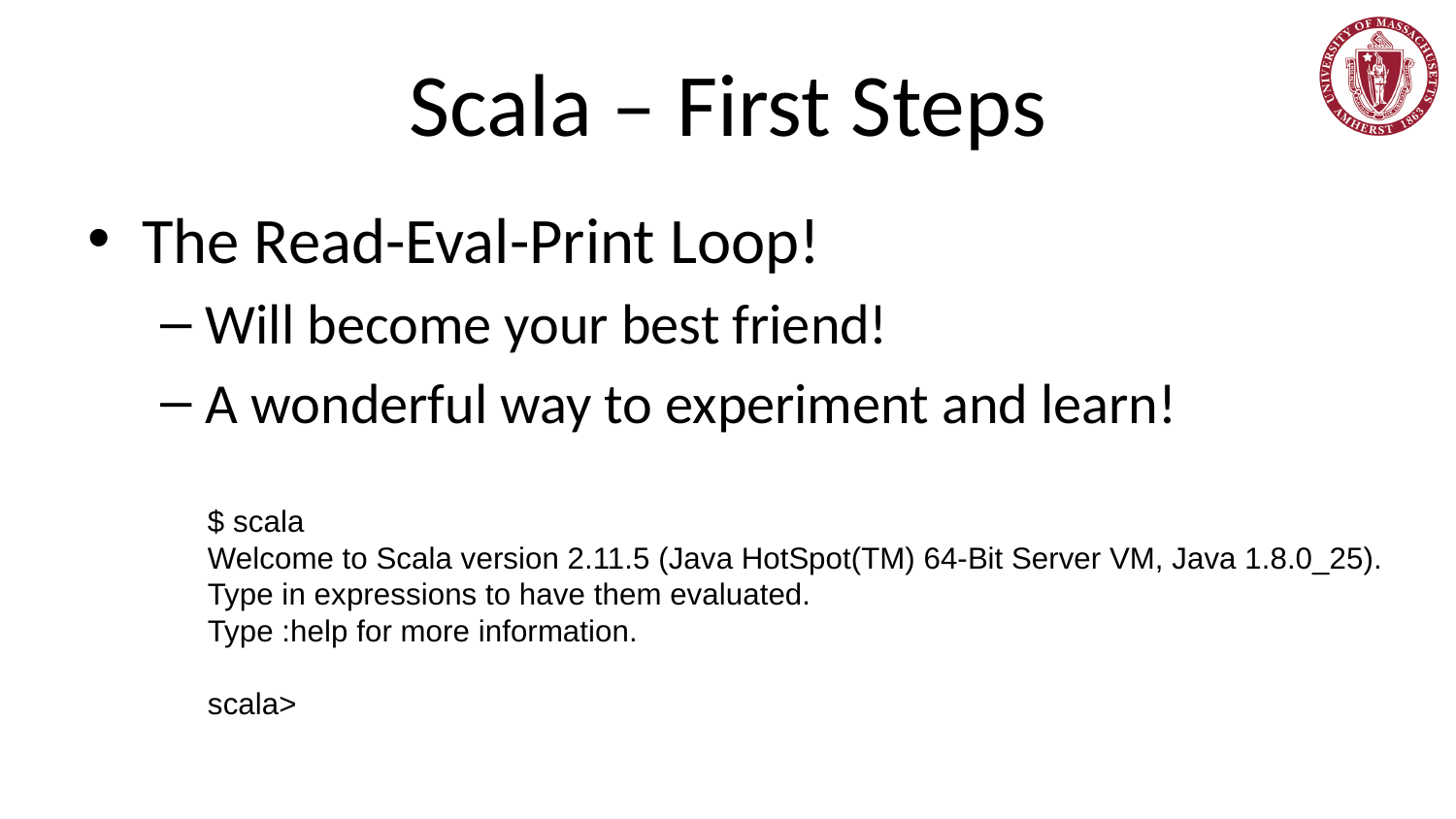

# Scala – First Steps
The Read-Eval-Print Loop!
Will become your best friend!
A wonderful way to experiment and learn!
$ scala
Welcome to Scala version 2.11.5 (Java HotSpot(TM) 64-Bit Server VM, Java 1.8.0_25).
Type in expressions to have them evaluated.
Type :help for more information.

scala>